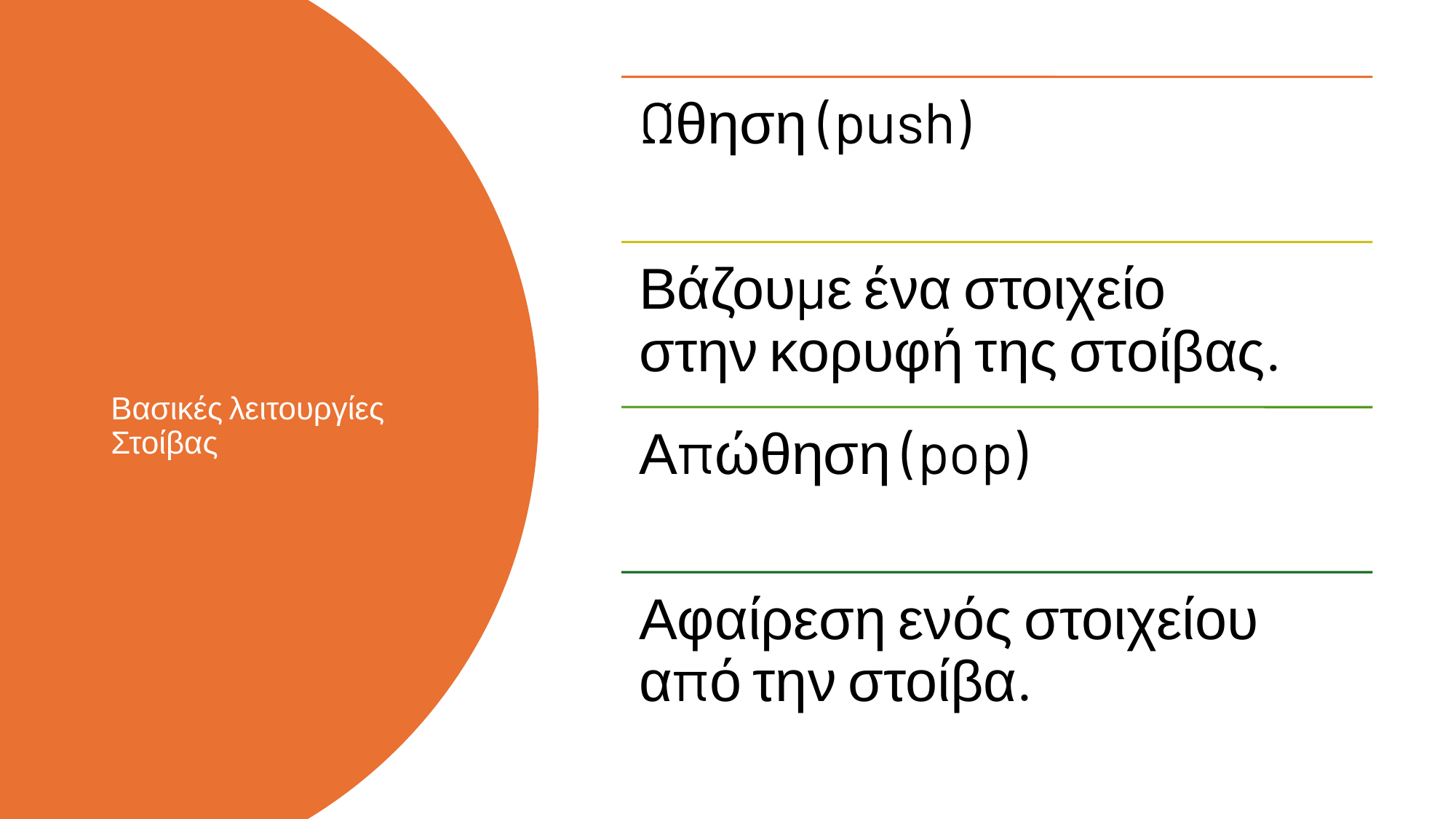

Ώθηση (push)
Βάζουμε ένα στοιχείο στην κορυφή της στοίβας.
Απώθηση (pop)
Αφαίρεση ενός στοιχείου από την στοίβα.
# Βασικές λειτουργίες Στοίβας